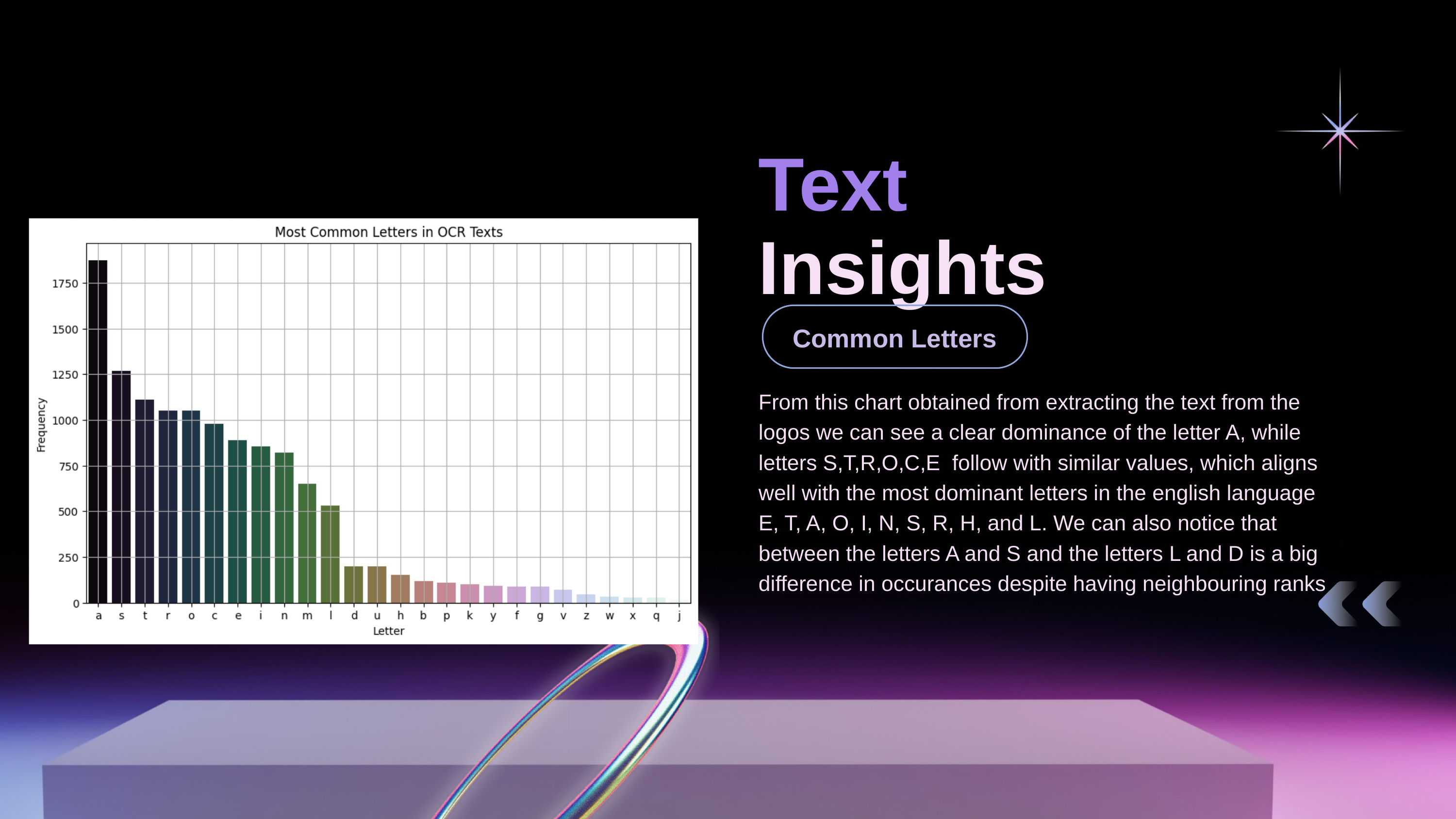

Text
Insights

Common Letters
From this chart obtained from extracting the text from the logos we can see a clear dominance of the letter A, while letters S,T,R,O,C,E  follow with similar values, which aligns well with the most dominant letters in the english language E, T, A, O, I, N, S, R, H, and L. We can also notice that between the letters A and S and the letters L and D is a big difference in occurances despite having neighbouring ranks